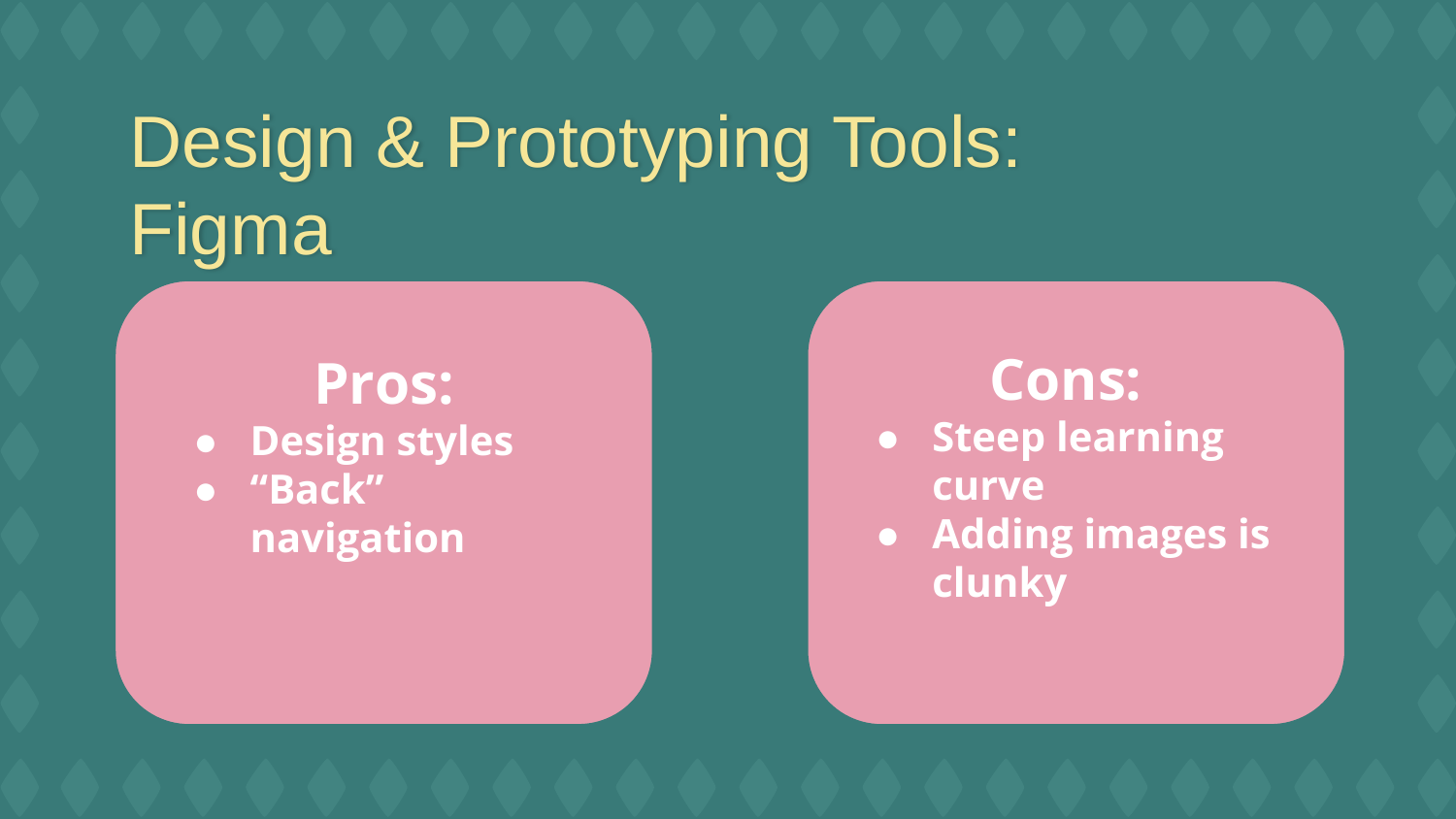

# Design & Prototyping Tools:
Figma

Cons:
Steep learning curve
Adding images is clunky

Pros:
Design styles
“Back” navigation